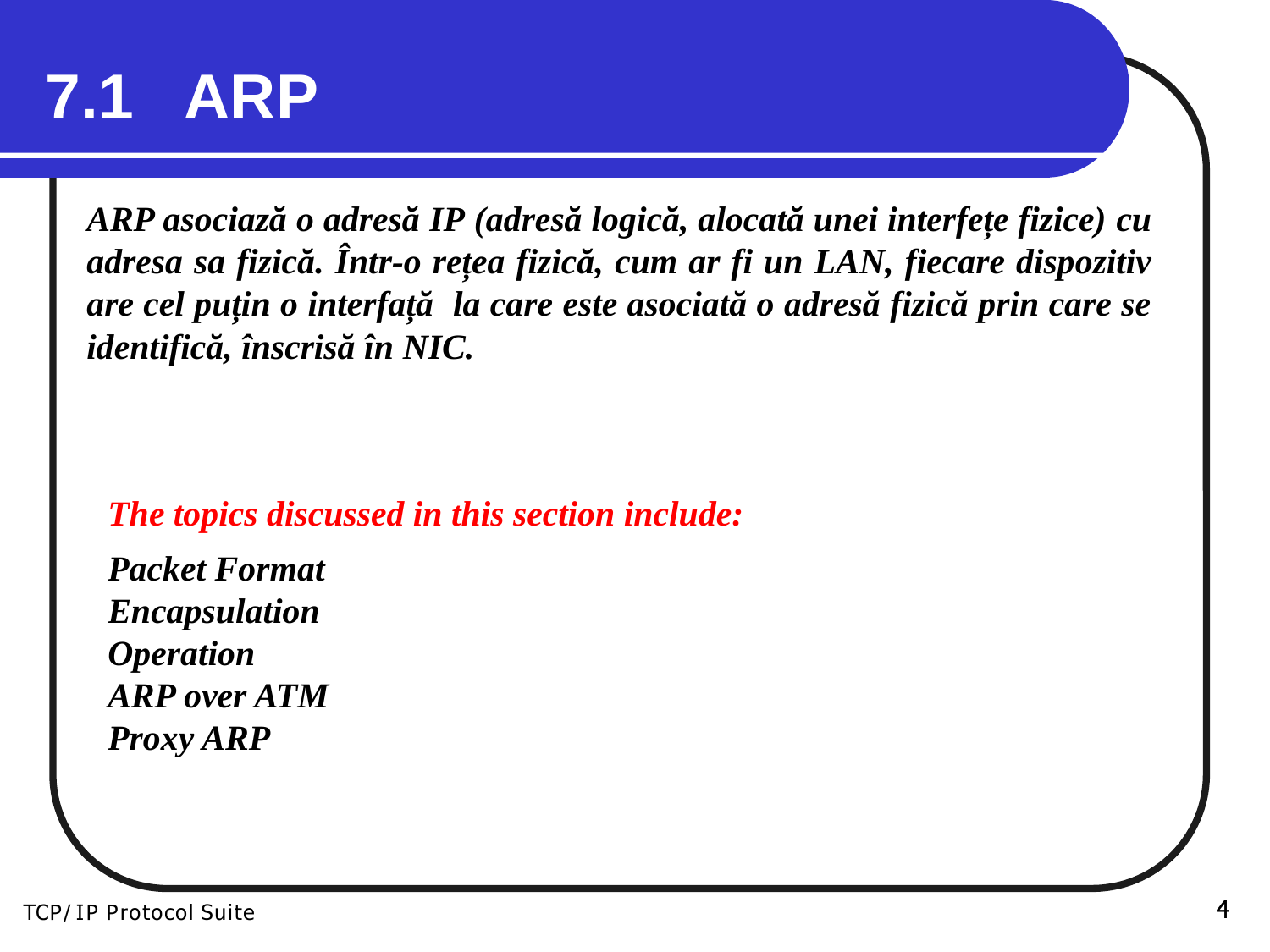

7.1   ARP
ARP asociază o adresă IP (adresă logică, alocată unei interfețe fizice) cu adresa sa fizică. Într-o rețea fizică, cum ar fi un LAN, fiecare dispozitiv are cel puțin o interfață  la care este asociată o adresă fizică prin care se identifică, înscrisă în NIC.
The topics discussed in this section include:
Packet Format
Encapsulation
Operation
ARP over ATM
Proxy ARP
4
TCP/IP Protocol Suite